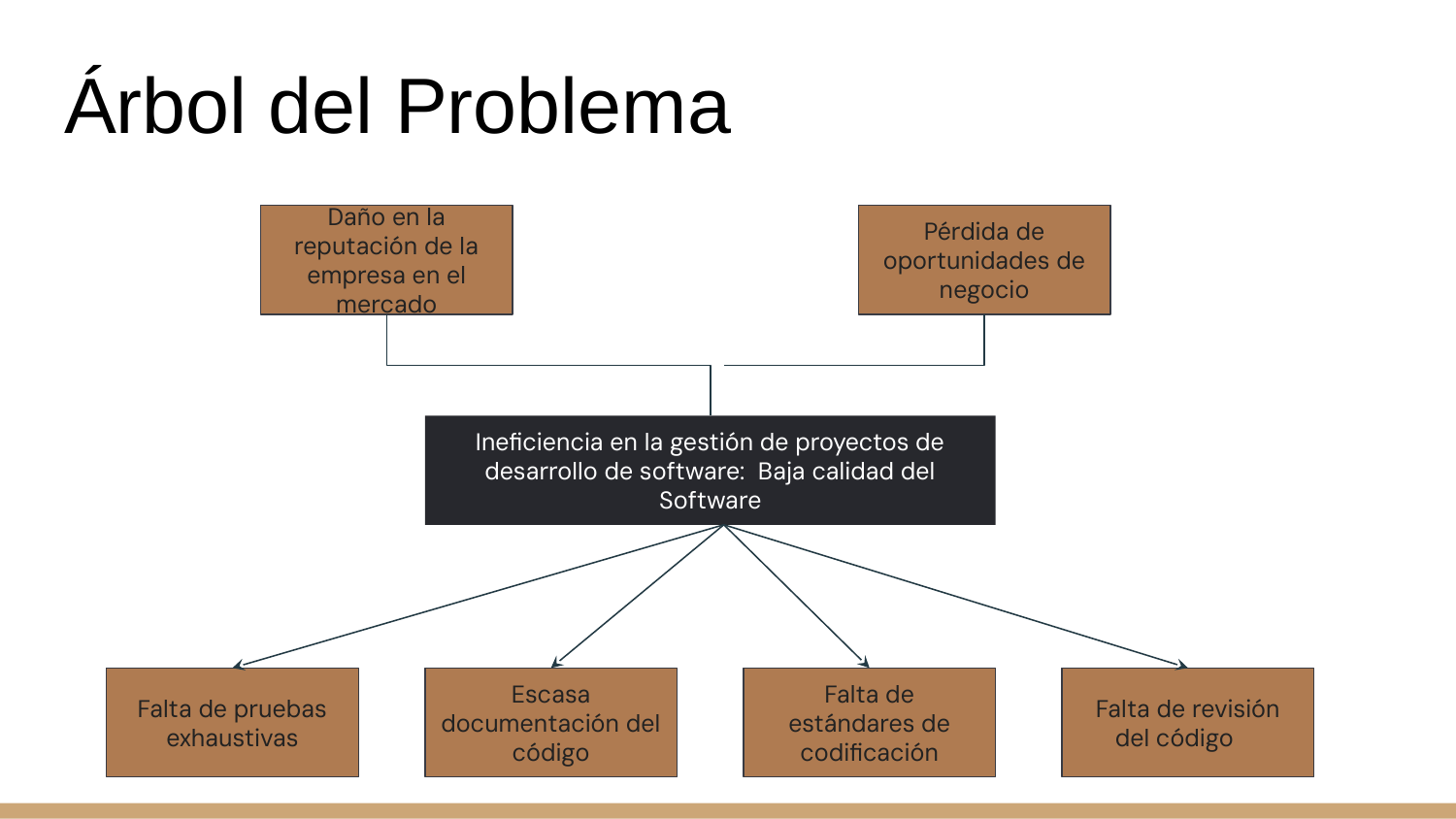

# Árbol del Problema
Daño en la reputación de la empresa en el mercado
Pérdida de oportunidades de negocio
Ineficiencia en la gestión de proyectos de desarrollo de software:  Baja calidad del Software
Falta de pruebas exhaustivas
Escasa documentación del código
Falta de estándares de codificación
Falta de revisión del código